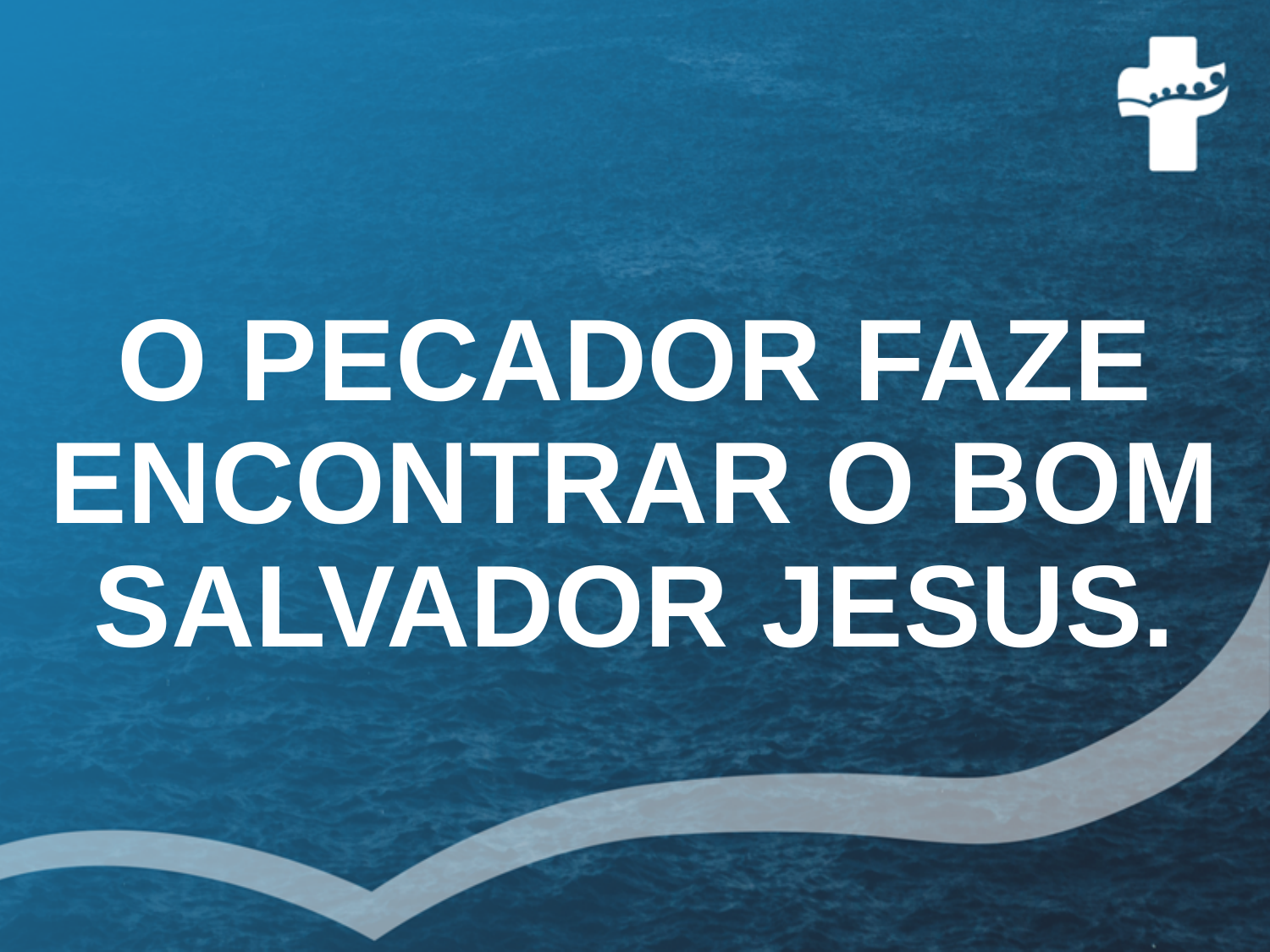

# O PECADOR FAZE ENCONTRAR O BOM SALVADOR JESUS.